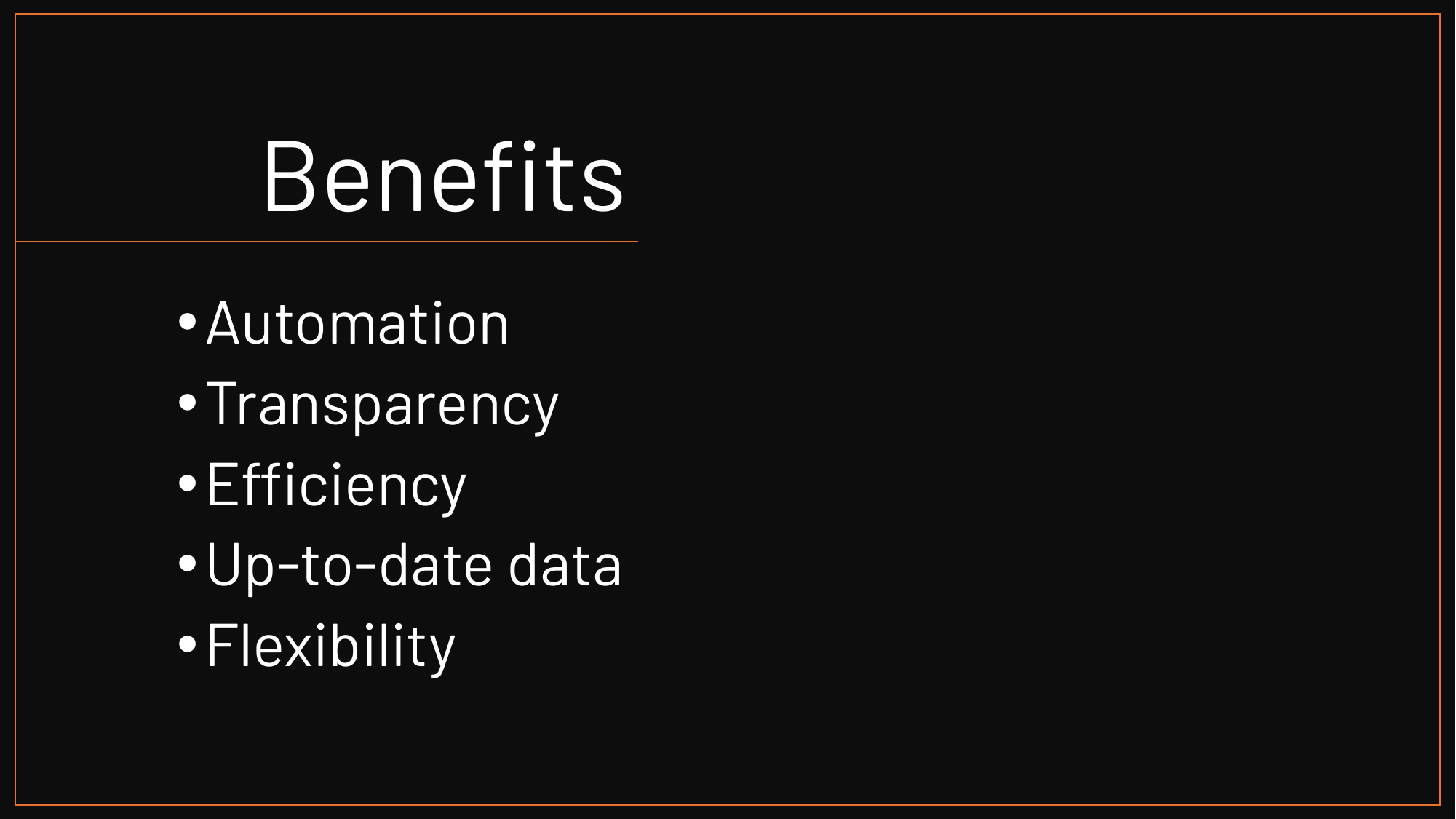

# Benefits
Automation
Transparency
Efficiency
Up-to-date data
Flexibility